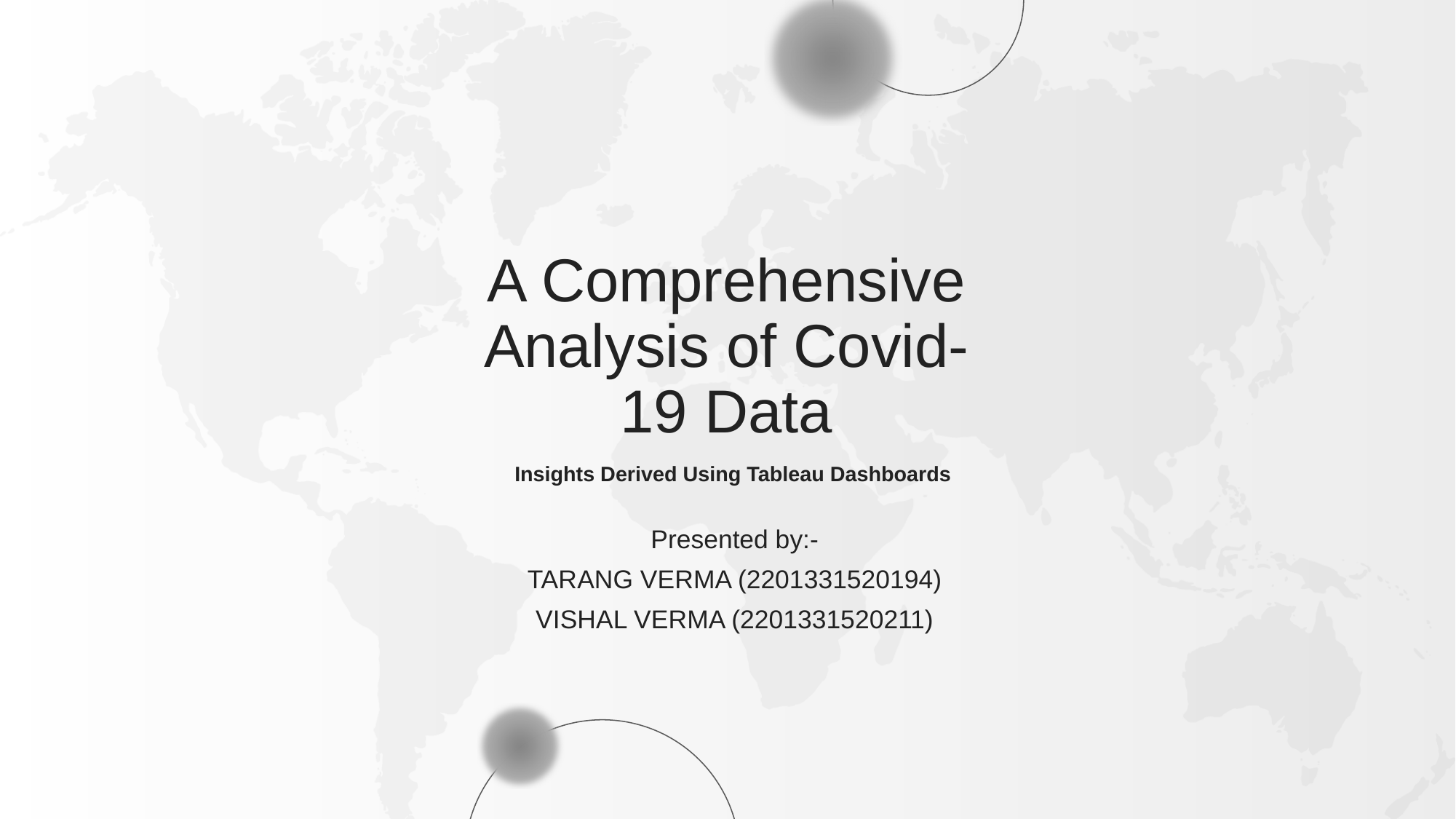

A Comprehensive Analysis of Covid-19 Data
Insights Derived Using Tableau Dashboards
Presented by:-
TARANG VERMA (2201331520194)
VISHAL VERMA (2201331520211)